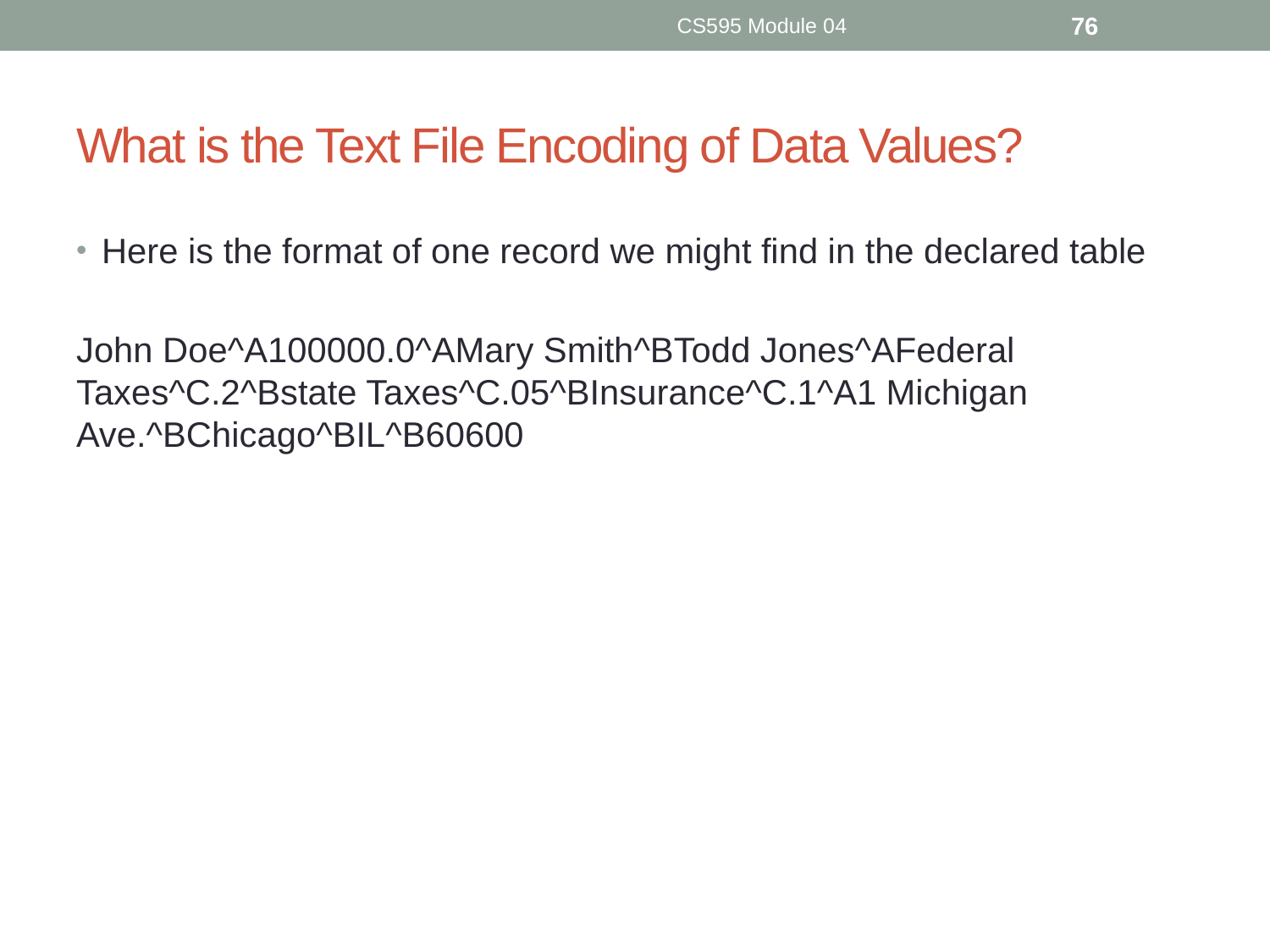

CS595 Module 04
76
# What is the Text File Encoding of Data Values?
Here is the format of one record we might find in the declared table

John Doe^A100000.0^AMary Smith^BTodd Jones^AFederal Taxes^C.2^Bstate Taxes^C.05^BInsurance^C.1^A1 Michigan Ave.^BChicago^BIL^B60600